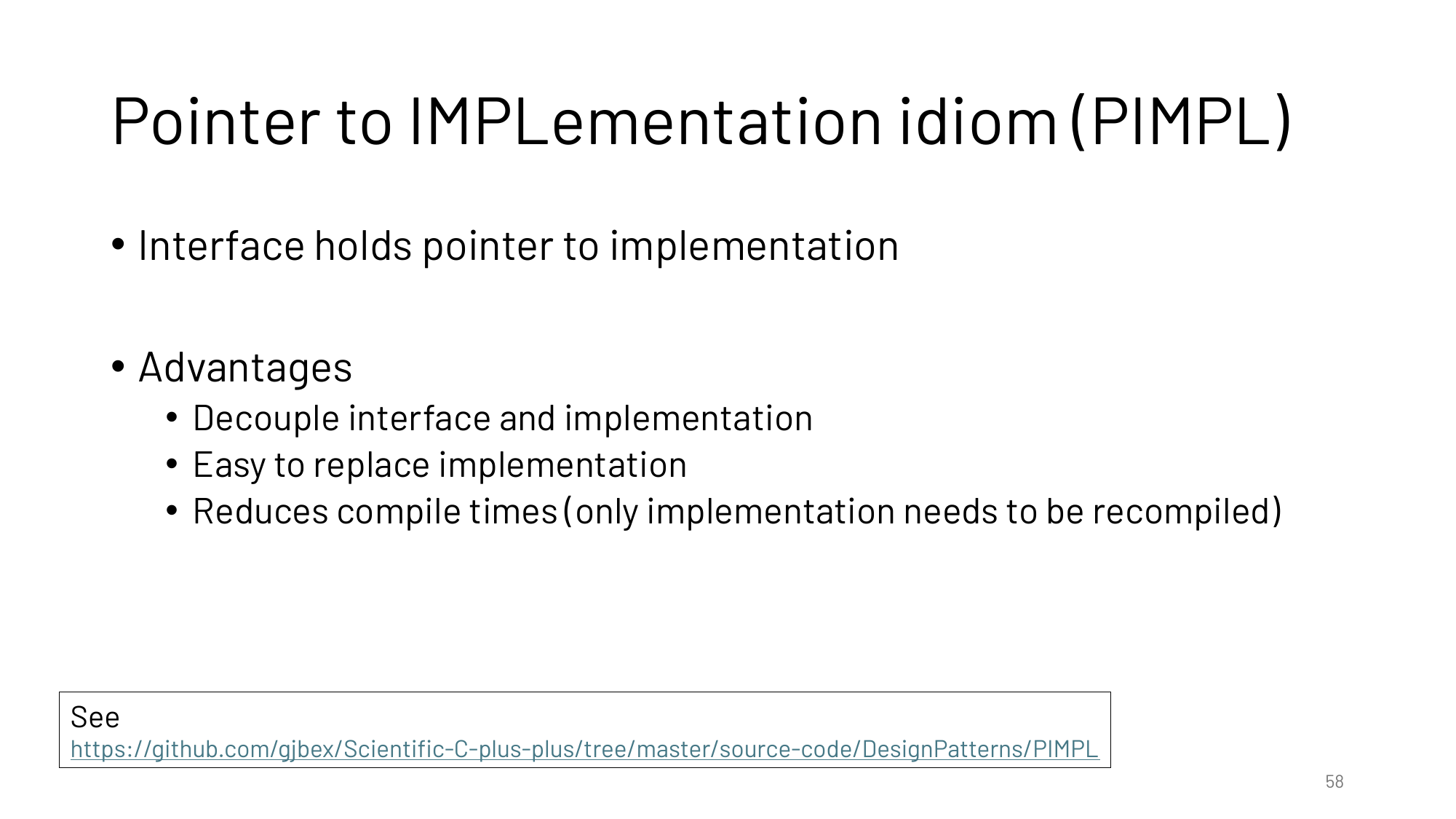

# Pointer to IMPLementation idiom (PIMPL)
Interface holds pointer to implementation

Advantages
Decouple interface and implementation
Easy to replace implementation
Reduces compile times (only implementation needs to be recompiled)
See
https://github.com/gjbex/Scientific-C-plus-plus/tree/master/source-code/DesignPatterns/PIMPL
58